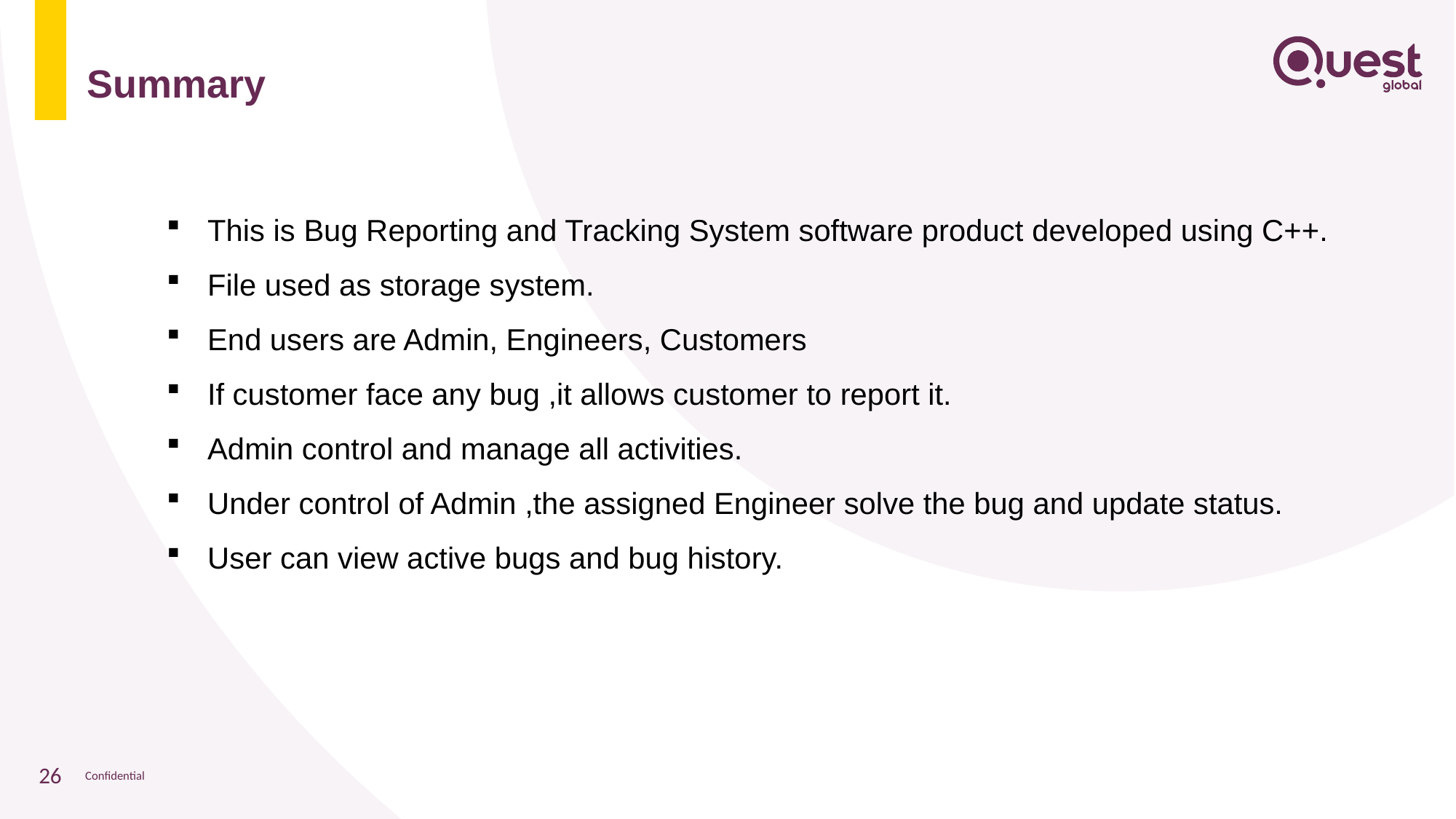

# Summary
This is Bug Reporting and Tracking System software product developed using C++.
File used as storage system.
End users are Admin, Engineers, Customers
If customer face any bug ,it allows customer to report it.
Admin control and manage all activities.
Under control of Admin ,the assigned Engineer solve the bug and update status.
User can view active bugs and bug history.